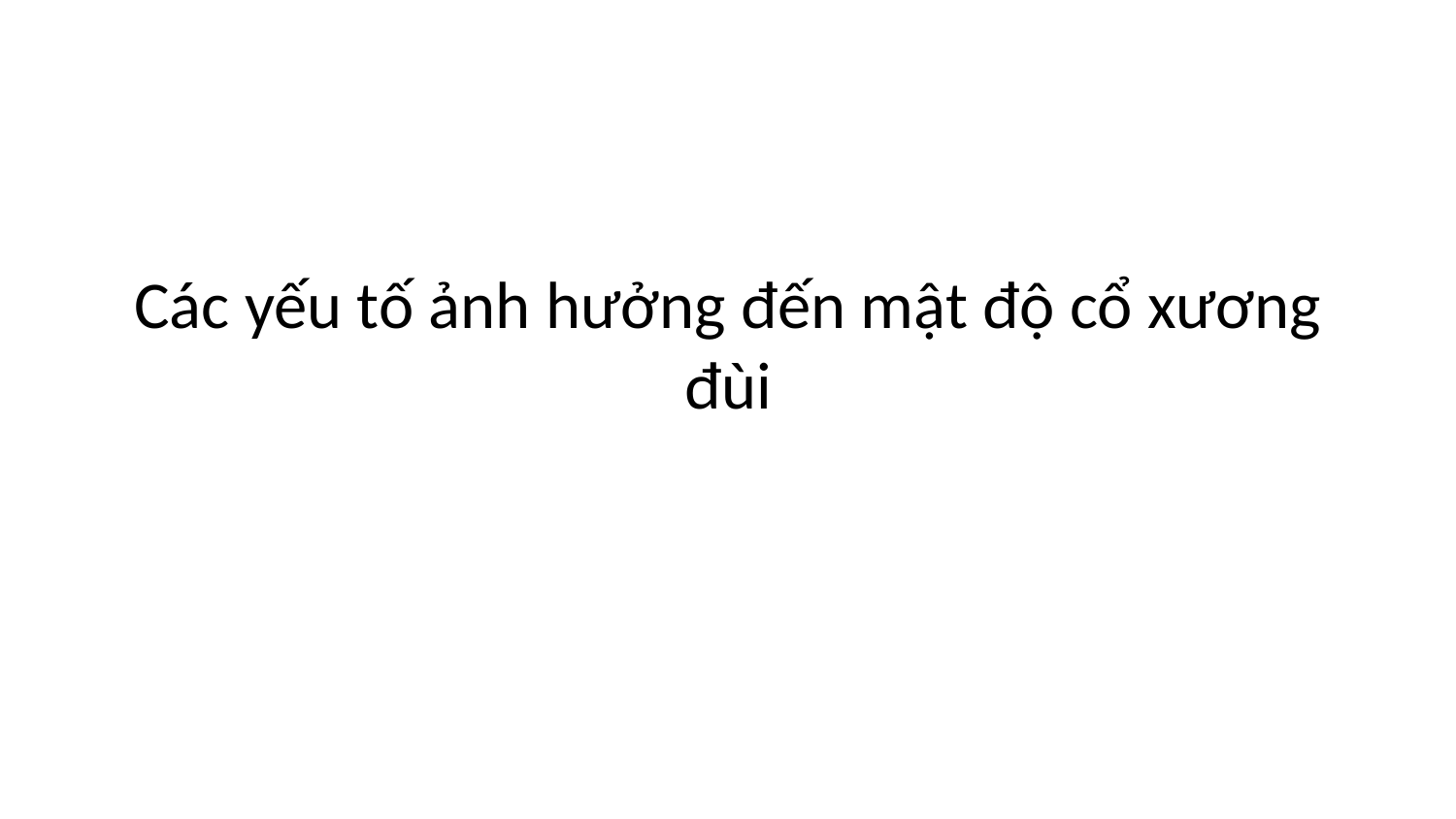

# Các yếu tố ảnh hưởng đến mật độ cổ xương đùi